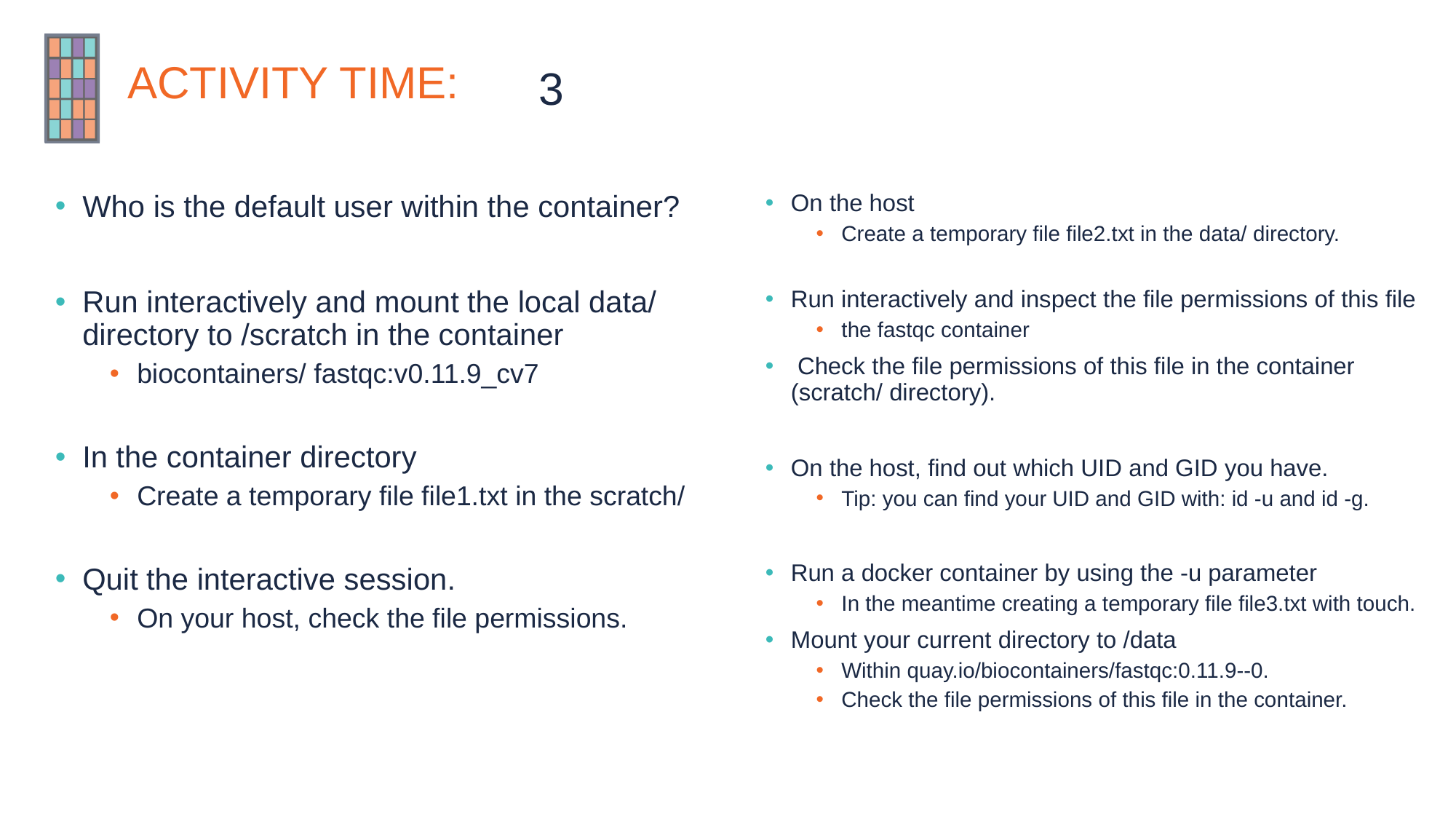

# 3
Who is the default user within the container?

Run interactively and mount the local data/ directory to /scratch in the container
biocontainers/ fastqc:v0.11.9_cv7

In the container directory
Create a temporary file file1.txt in the scratch/

Quit the interactive session.
On your host, check the file permissions.
On the host
Create a temporary file file2.txt in the data/ directory.

Run interactively and inspect the file permissions of this file
the fastqc container
 Check the file permissions of this file in the container (scratch/ directory).

On the host, find out which UID and GID you have.
Tip: you can find your UID and GID with: id -u and id -g.

Run a docker container by using the -u parameter
In the meantime creating a temporary file file3.txt with touch.
Mount your current directory to /data
Within quay.io/biocontainers/fastqc:0.11.9--0.
Check the file permissions of this file in the container.